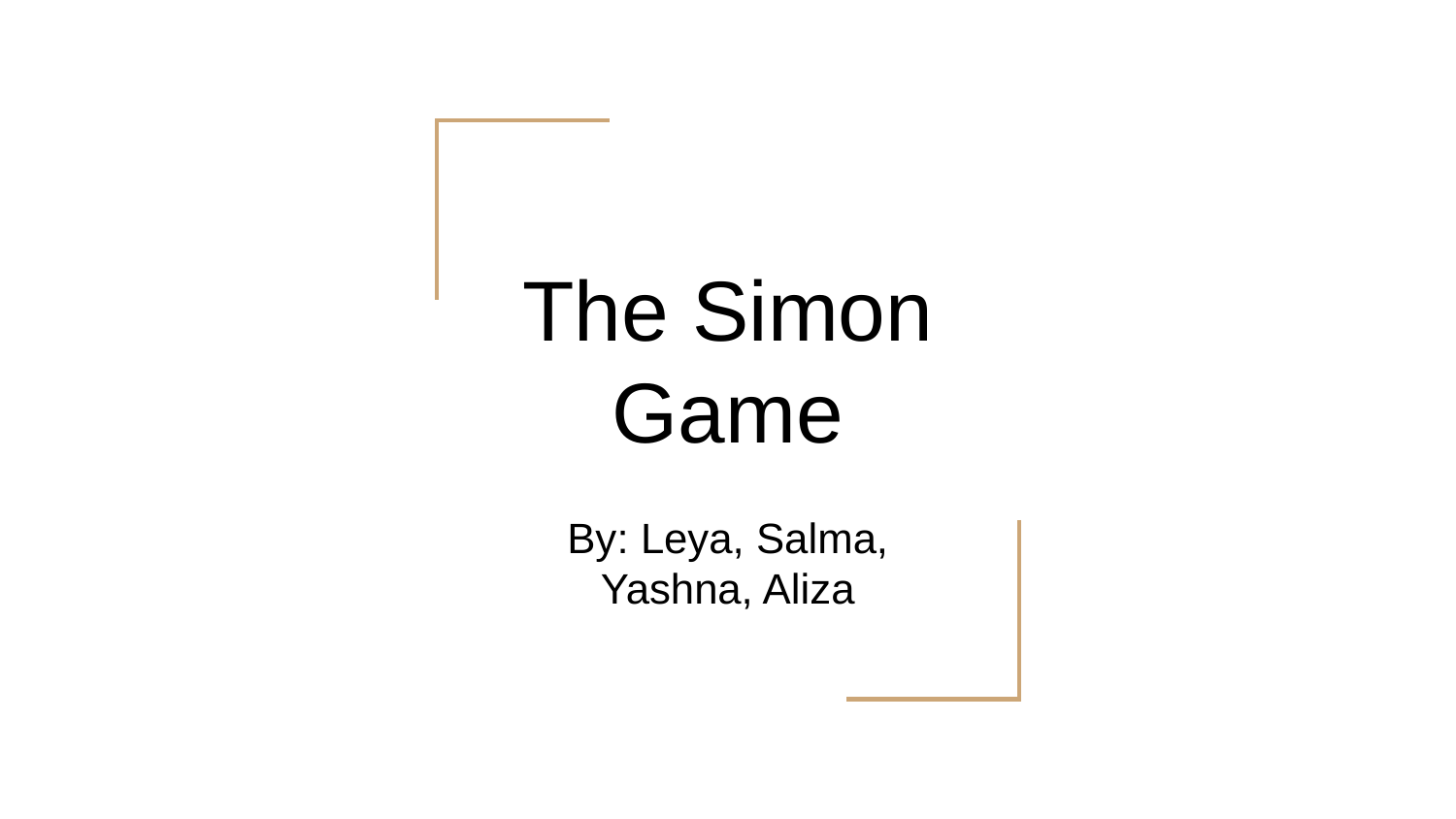

# The Simon Game
By: Leya, Salma, Yashna, Aliza